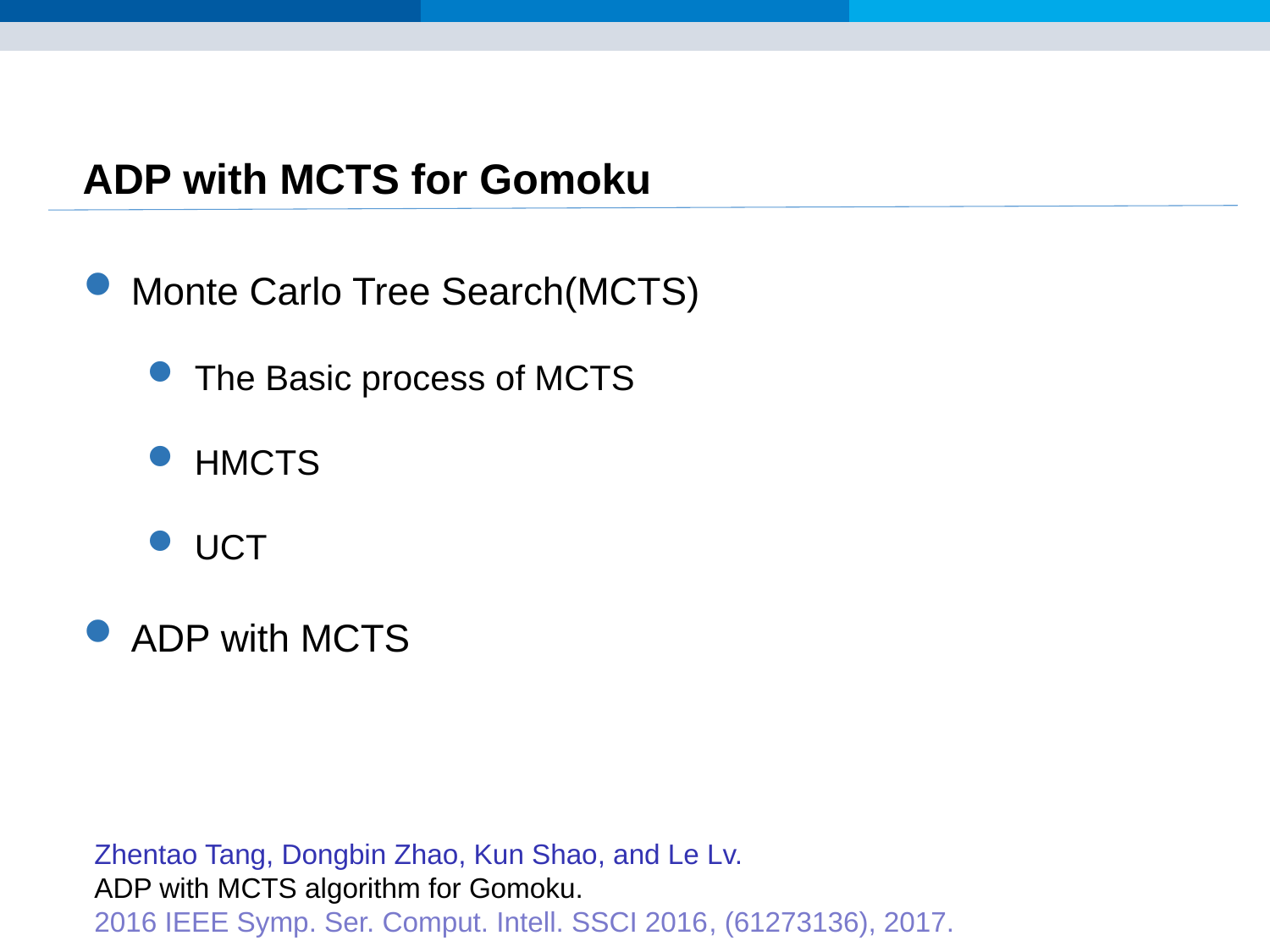

ADP with MCTS for Gomoku
Monte Carlo Tree Search(MCTS)
The Basic process of MCTS
HMCTS
UCT
ADP with MCTS

Zhentao Tang, Dongbin Zhao, Kun Shao, and Le Lv.
ADP with MCTS algorithm for Gomoku.
2016 IEEE Symp. Ser. Comput. Intell. SSCI 2016, (61273136), 2017.